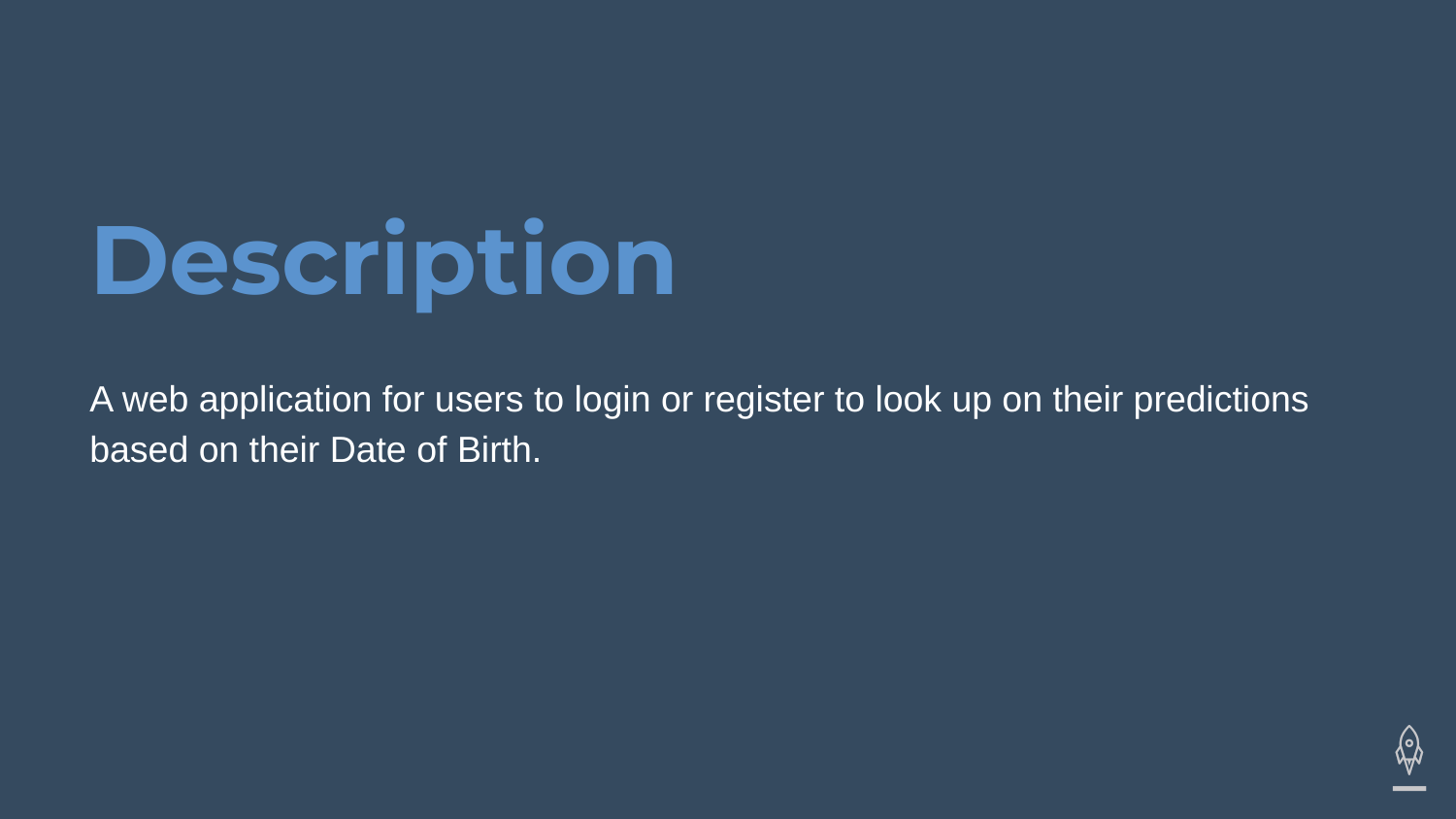

# Description
A web application for users to login or register to look up on their predictions based on their Date of Birth.